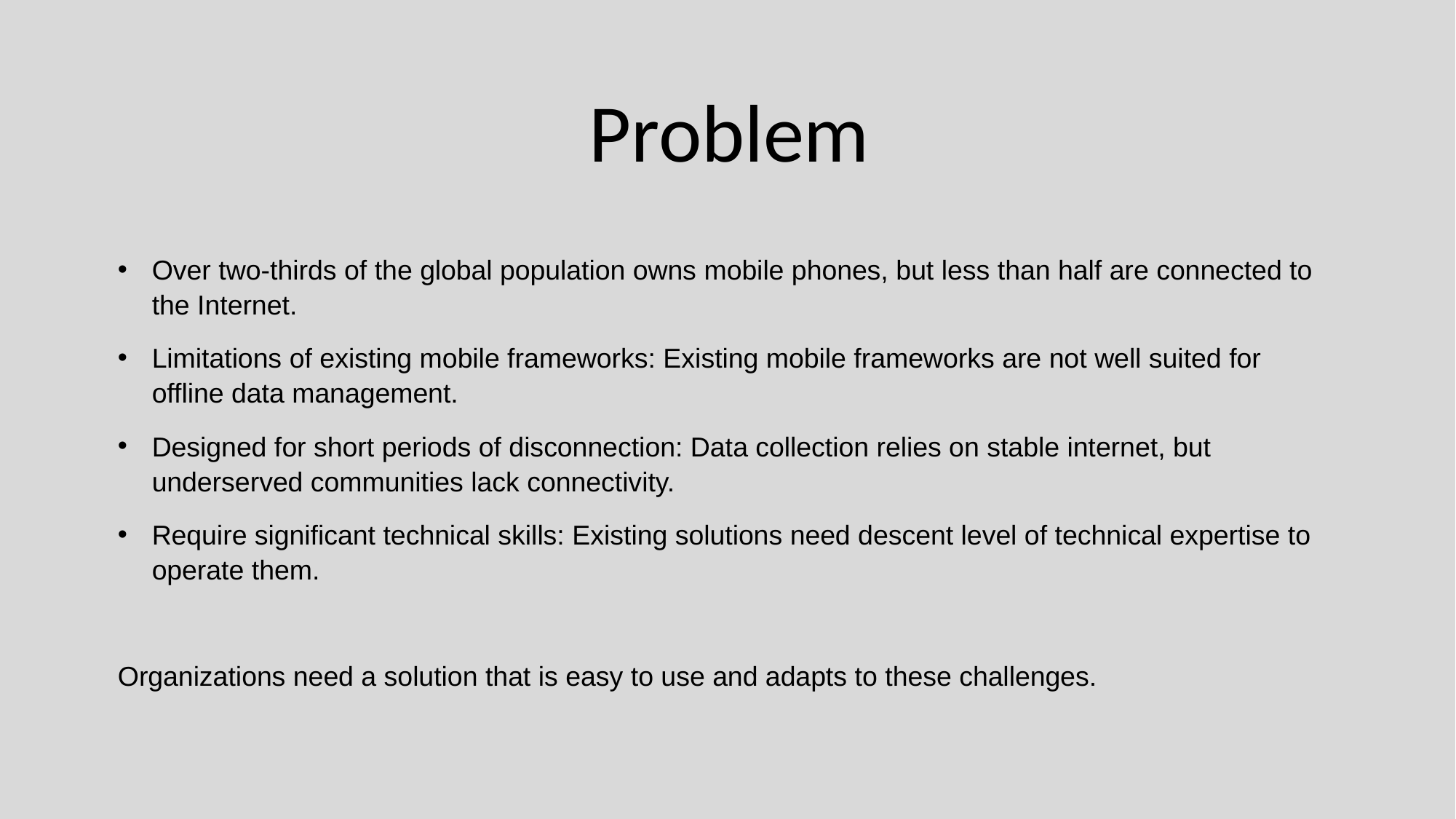

# Problem

Over two-thirds of the global population owns mobile phones, but less than half are connected to the Internet.
Limitations of existing mobile frameworks: Existing mobile frameworks are not well suited for offline data management.
Designed for short periods of disconnection: Data collection relies on stable internet, but underserved communities lack connectivity.
Require significant technical skills: Existing solutions need descent level of technical expertise to operate them.

Organizations need a solution that is easy to use and adapts to these challenges.